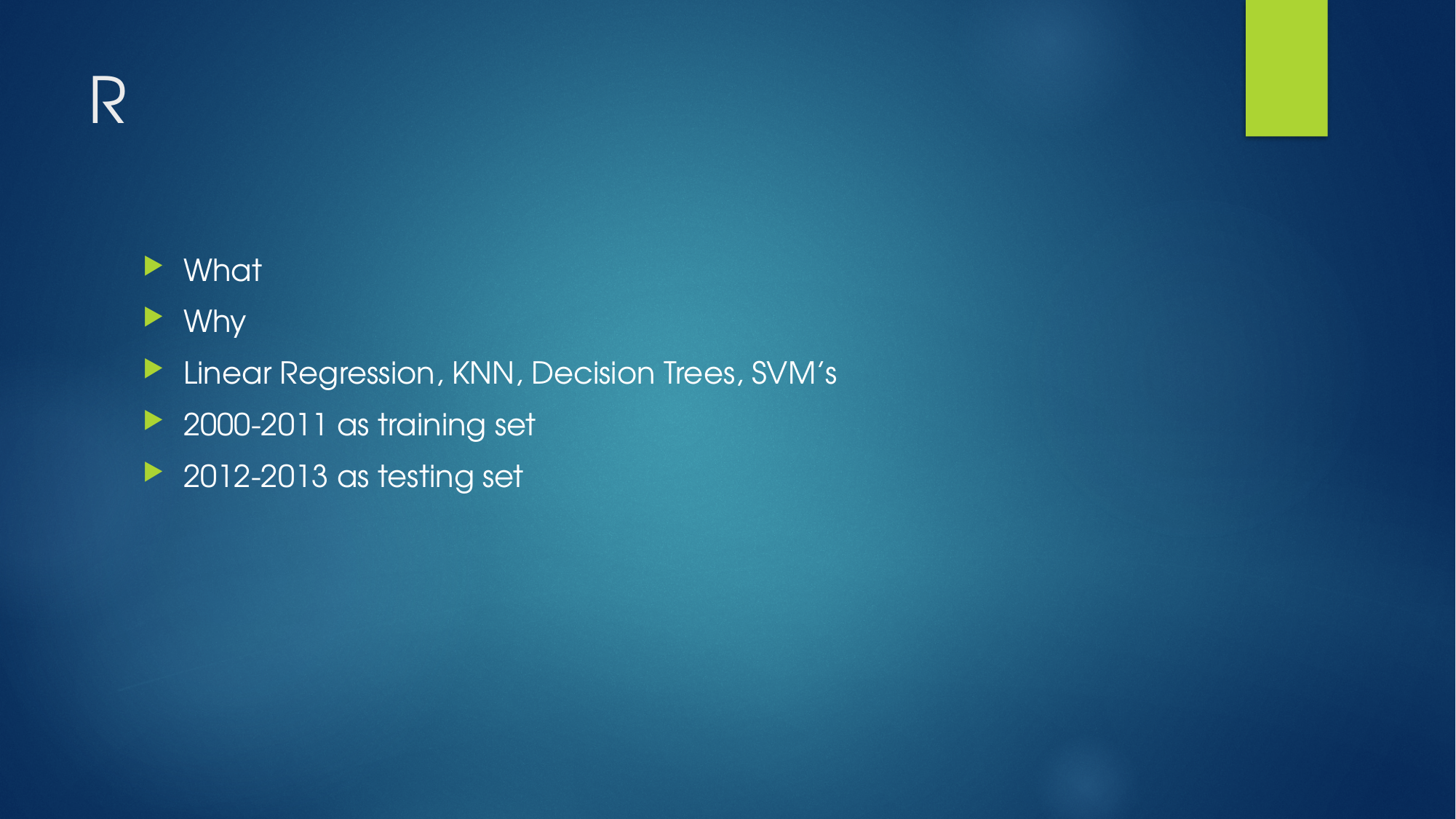

# R
What
Why
Linear Regression, KNN, Decision Trees, SVM’s
2000-2011 as training set
2012-2013 as testing set